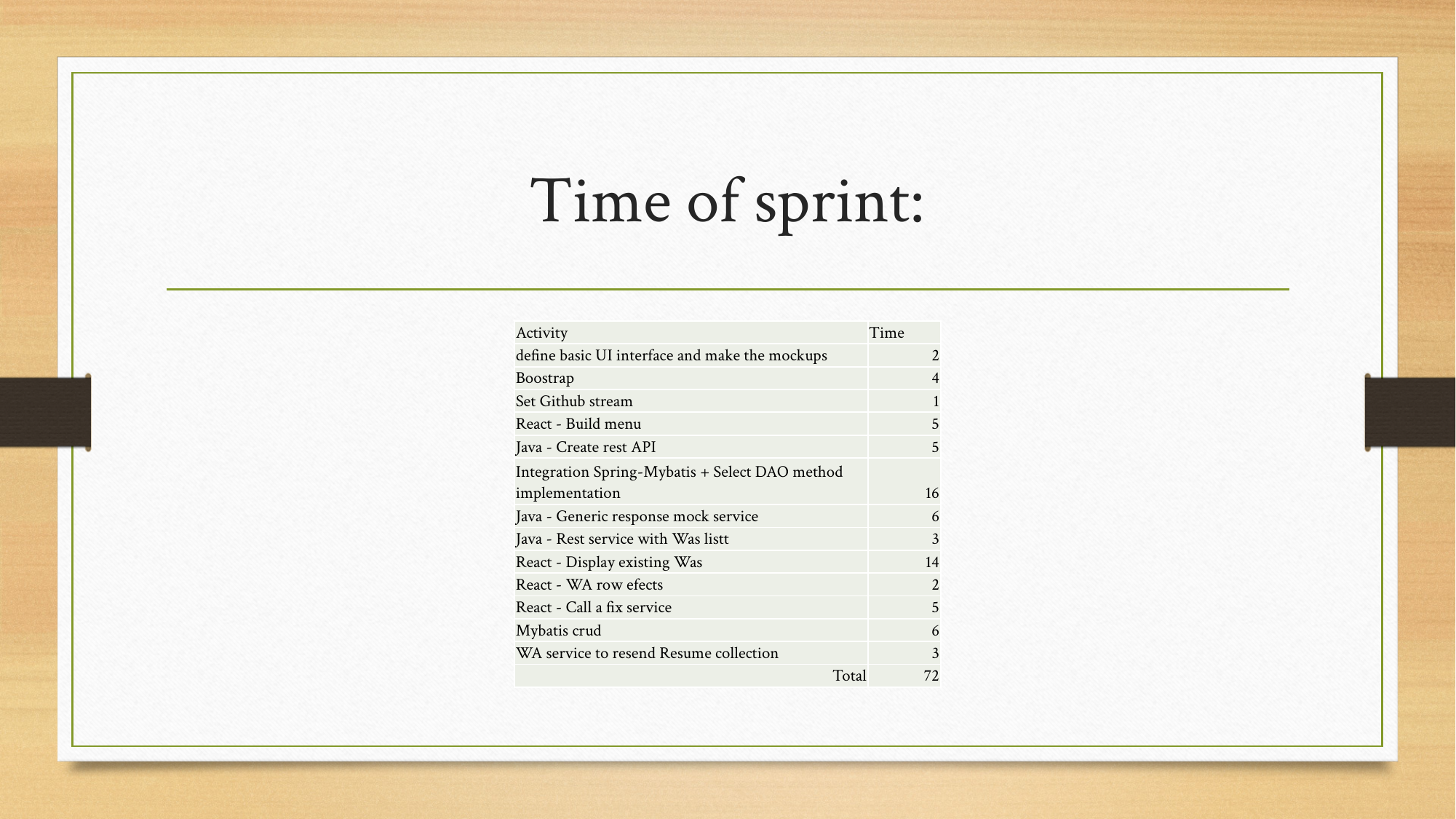

# Time of sprint:
| Activity | Time |
| --- | --- |
| define basic UI interface and make the mockups | 2 |
| Boostrap | 4 |
| Set Github stream | 1 |
| React - Build menu | 5 |
| Java - Create rest API | 5 |
| Integration Spring-Mybatis + Select DAO method implementation | 16 |
| Java - Generic response mock service | 6 |
| Java - Rest service with Was listt | 3 |
| React - Display existing Was | 14 |
| React - WA row efects | 2 |
| React - Call a fix service | 5 |
| Mybatis crud | 6 |
| WA service to resend Resume collection | 3 |
| Total | 72 |